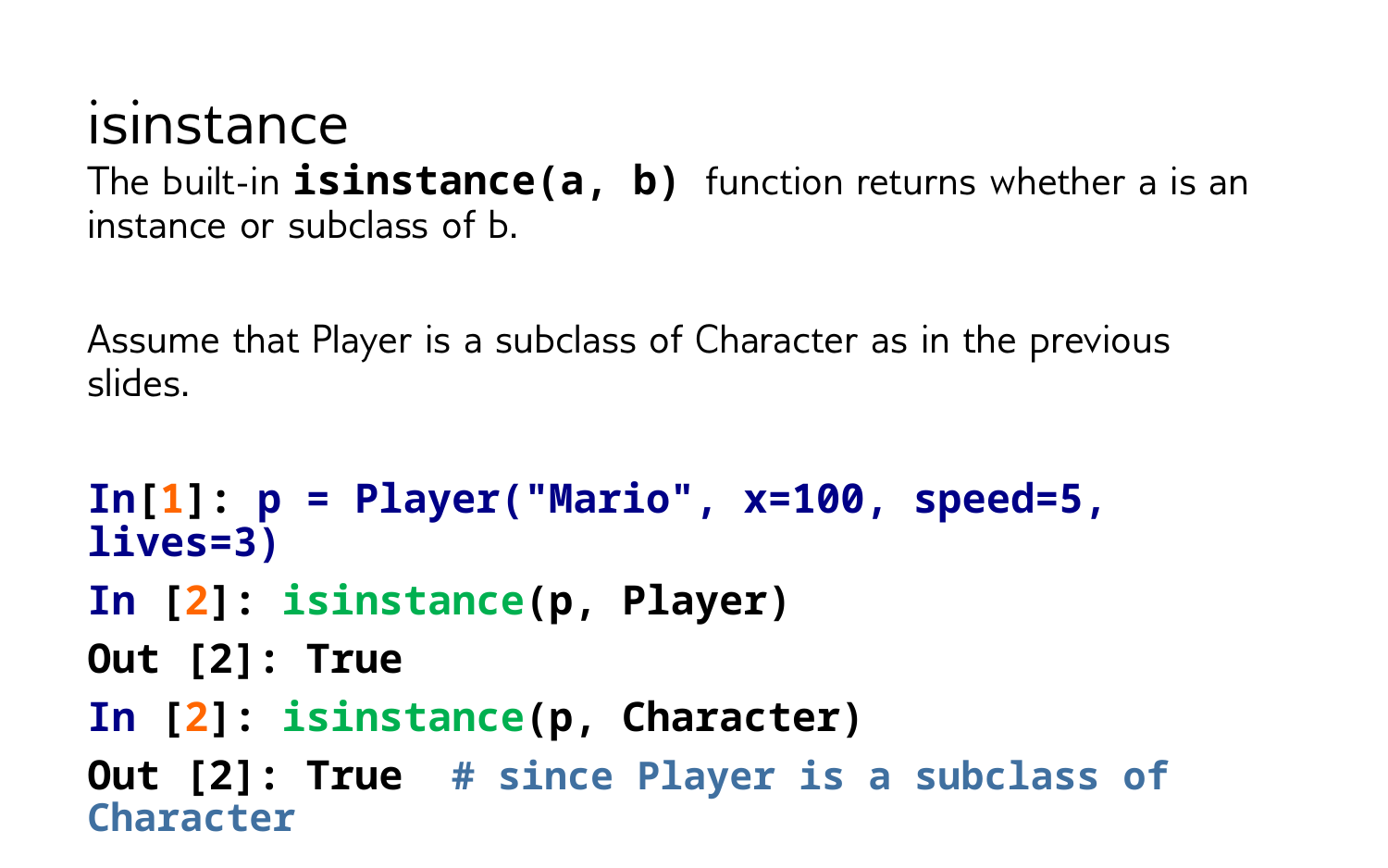

# isinstance
The built-in isinstance(a, b) function returns whether a is an instance or subclass of b.

Assume that Player is a subclass of Character as in the previous slides.

In[1]: p = Player("Mario", x=100, speed=5, lives=3)
In [2]: isinstance(p, Player)
Out [2]: True
In [2]: isinstance(p, Character)
Out [2]: True  # since Player is a subclass of Character